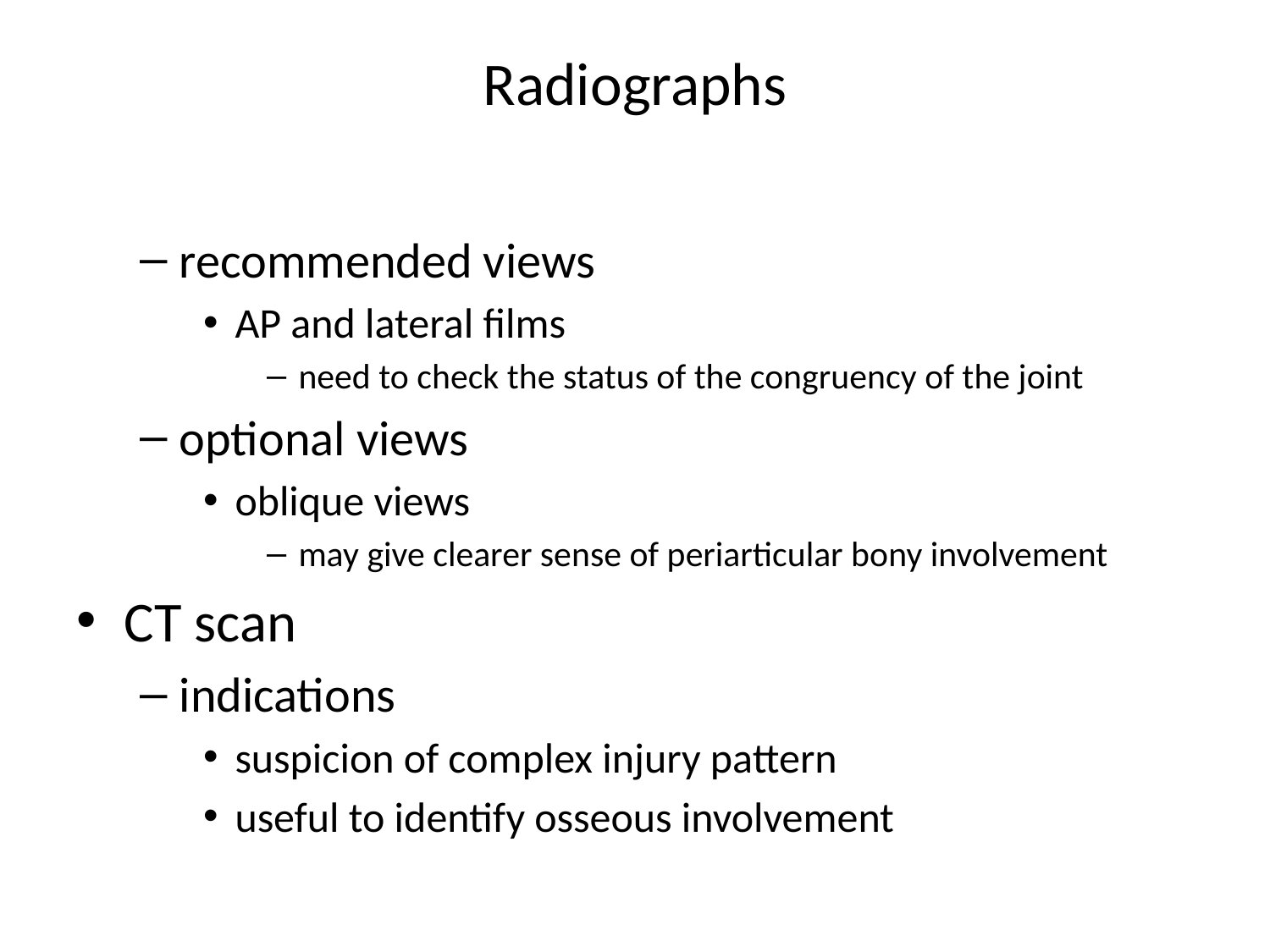

# Radiographs
recommended views
AP and lateral films
need to check the status of the congruency of the joint
optional views
oblique views
may give clearer sense of periarticular bony involvement
CT scan
indications
suspicion of complex injury pattern
useful to identify osseous involvement